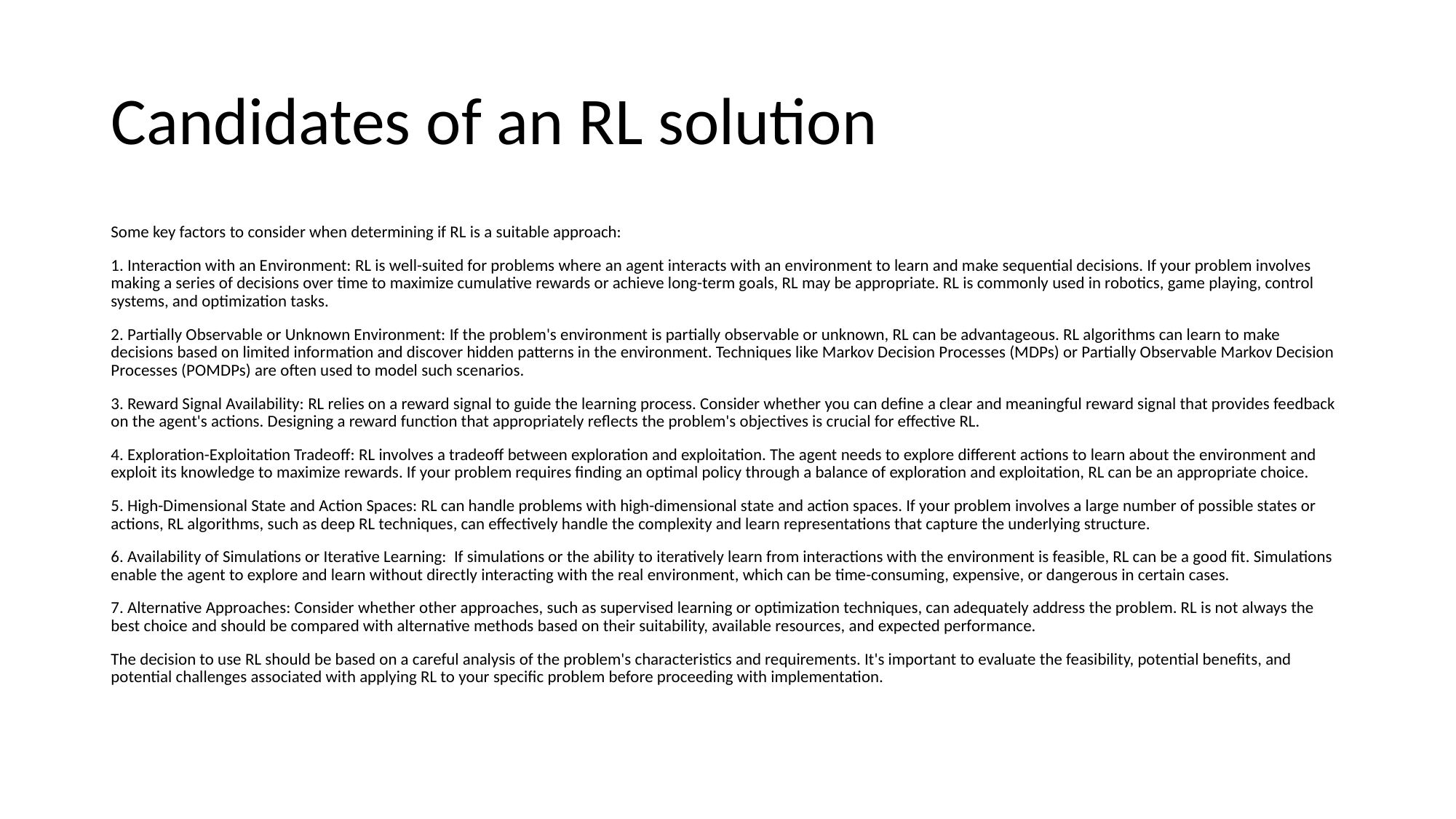

# Candidates of an RL solution
Some key factors to consider when determining if RL is a suitable approach:
1. Interaction with an Environment: RL is well-suited for problems where an agent interacts with an environment to learn and make sequential decisions. If your problem involves making a series of decisions over time to maximize cumulative rewards or achieve long-term goals, RL may be appropriate. RL is commonly used in robotics, game playing, control systems, and optimization tasks.
2. Partially Observable or Unknown Environment: If the problem's environment is partially observable or unknown, RL can be advantageous. RL algorithms can learn to make decisions based on limited information and discover hidden patterns in the environment. Techniques like Markov Decision Processes (MDPs) or Partially Observable Markov Decision Processes (POMDPs) are often used to model such scenarios.
3. Reward Signal Availability: RL relies on a reward signal to guide the learning process. Consider whether you can define a clear and meaningful reward signal that provides feedback on the agent's actions. Designing a reward function that appropriately reflects the problem's objectives is crucial for effective RL.
4. Exploration-Exploitation Tradeoff: RL involves a tradeoff between exploration and exploitation. The agent needs to explore different actions to learn about the environment and exploit its knowledge to maximize rewards. If your problem requires finding an optimal policy through a balance of exploration and exploitation, RL can be an appropriate choice.
5. High-Dimensional State and Action Spaces: RL can handle problems with high-dimensional state and action spaces. If your problem involves a large number of possible states or actions, RL algorithms, such as deep RL techniques, can effectively handle the complexity and learn representations that capture the underlying structure.
6. Availability of Simulations or Iterative Learning:  If simulations or the ability to iteratively learn from interactions with the environment is feasible, RL can be a good fit. Simulations enable the agent to explore and learn without directly interacting with the real environment, which can be time-consuming, expensive, or dangerous in certain cases.
7. Alternative Approaches: Consider whether other approaches, such as supervised learning or optimization techniques, can adequately address the problem. RL is not always the best choice and should be compared with alternative methods based on their suitability, available resources, and expected performance.
The decision to use RL should be based on a careful analysis of the problem's characteristics and requirements. It's important to evaluate the feasibility, potential benefits, and potential challenges associated with applying RL to your specific problem before proceeding with implementation.